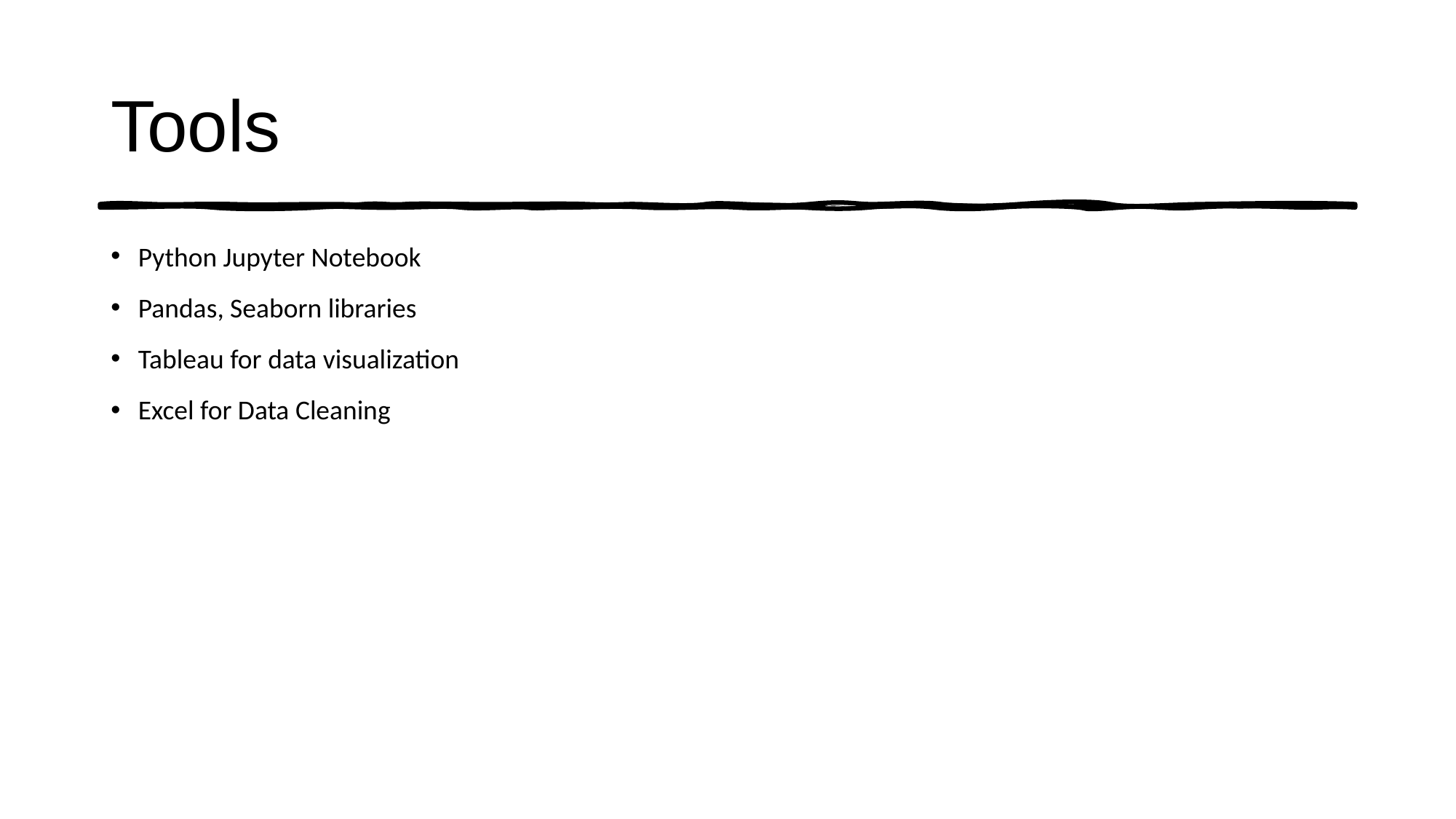

# Tools
Python Jupyter Notebook
Pandas, Seaborn libraries
Tableau for data visualization
Excel for Data Cleaning